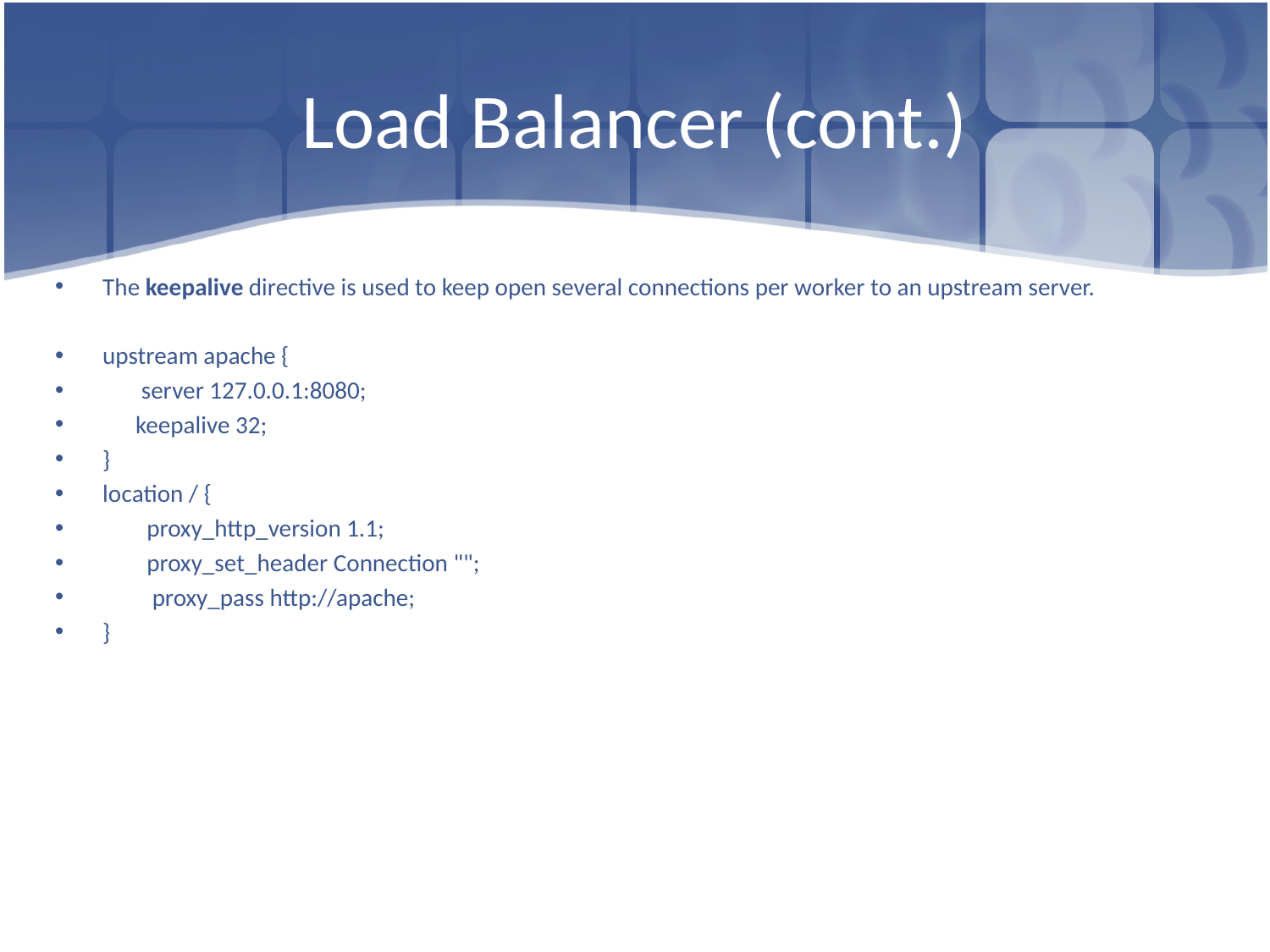

# Load Balancer (cont.)
The keepalive directive is used to keep open several connections per worker to an upstream server.

upstream apache {
       server 127.0.0.1:8080;
      keepalive 32;
}
location / {
        proxy_http_version 1.1;
        proxy_set_header Connection "";
         proxy_pass http://apache;
}